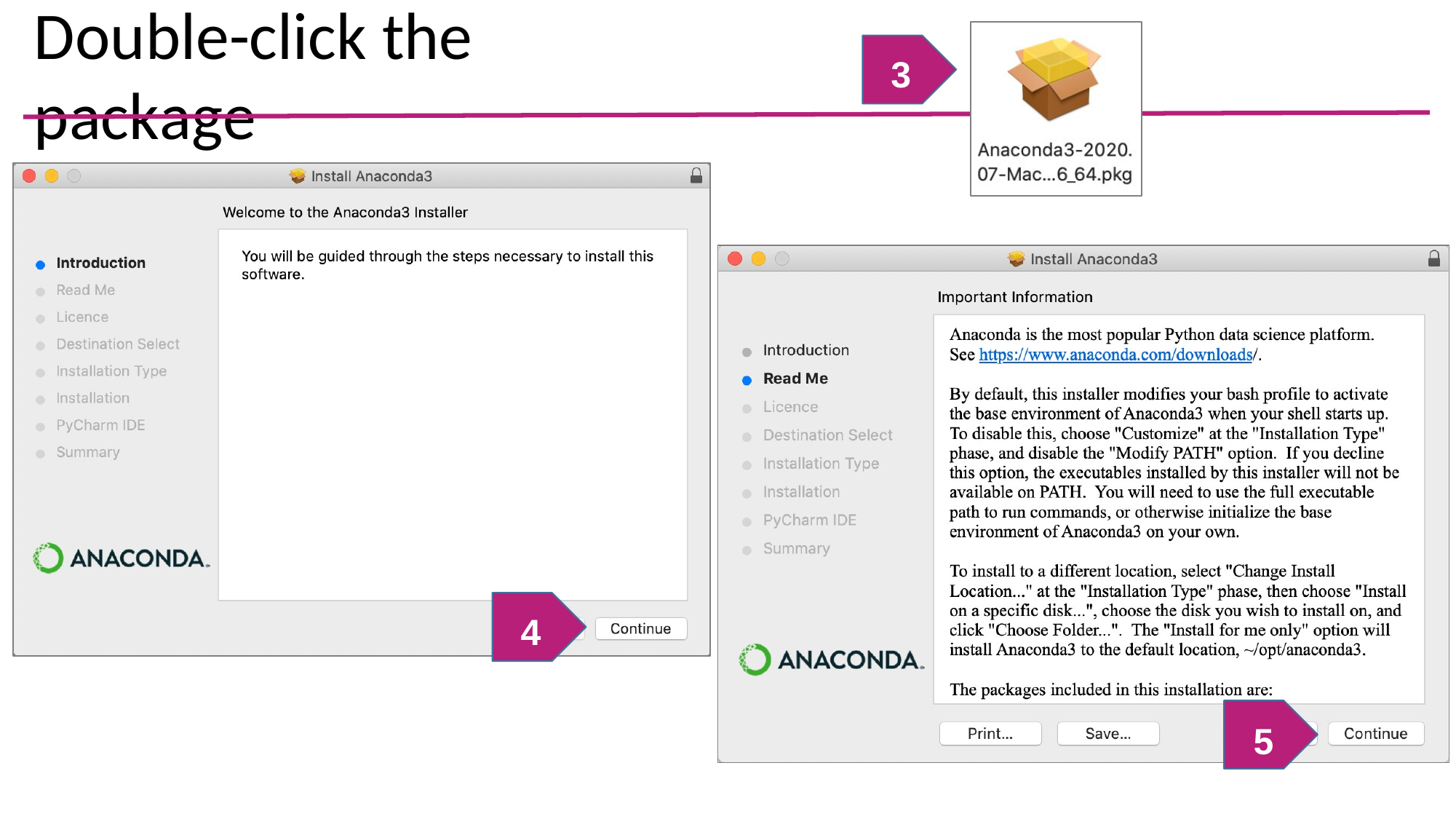

# Double-click the package
3

4

5